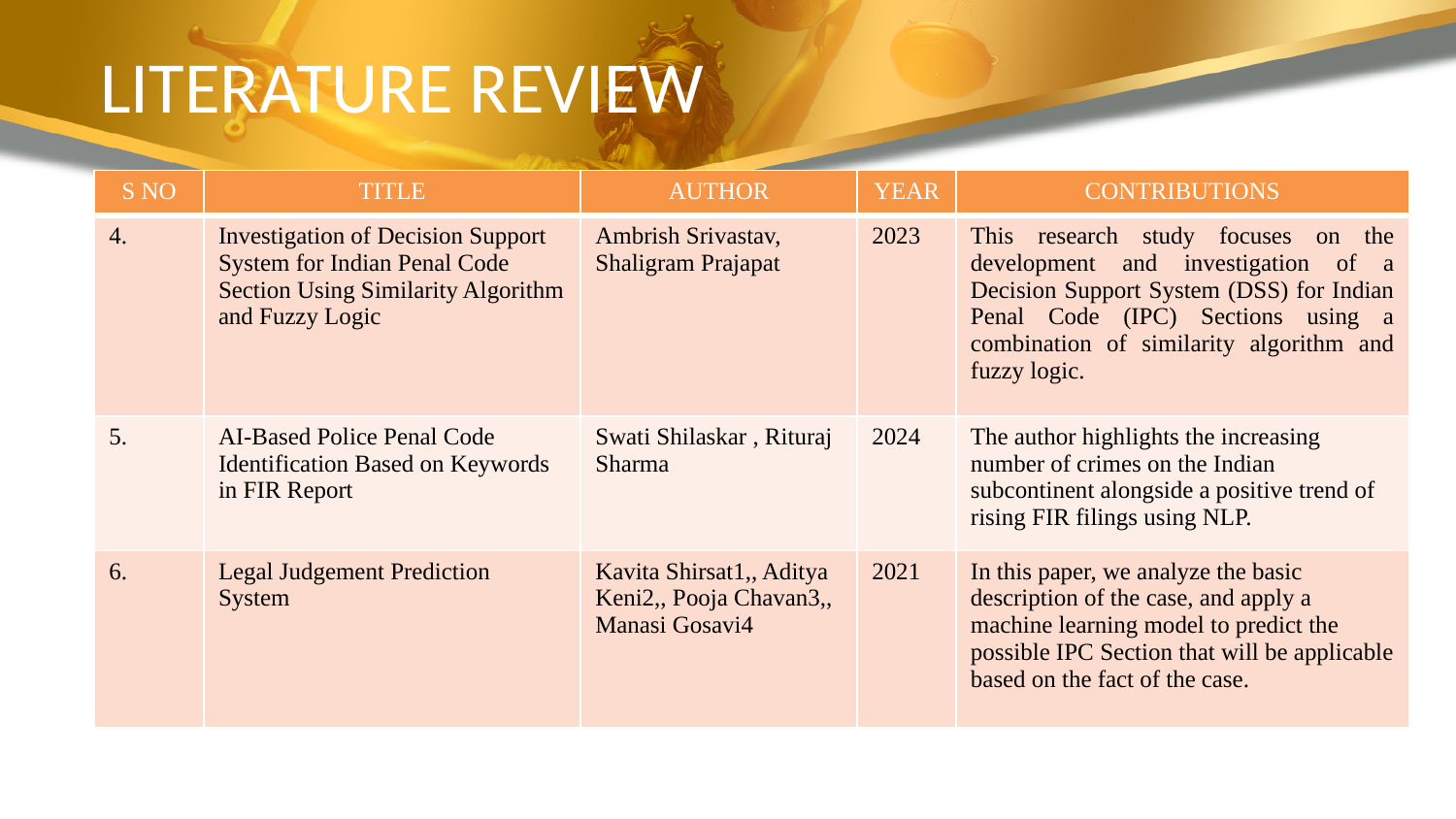

# LITERATURE REVIEW
| S NO | TITLE | AUTHOR | YEAR | CONTRIBUTIONS |
| --- | --- | --- | --- | --- |
| 4. | Investigation of Decision Support System for Indian Penal Code Section Using Similarity Algorithm and Fuzzy Logic | Ambrish Srivastav, Shaligram Prajapat | 2023 | This research study focuses on the development and investigation of a Decision Support System (DSS) for Indian Penal Code (IPC) Sections using a combination of similarity algorithm and fuzzy logic. |
| 5. | AI-Based Police Penal Code Identification Based on Keywords in FIR Report | Swati Shilaskar , Rituraj Sharma | 2024 | The author highlights the increasing number of crimes on the Indian subcontinent alongside a positive trend of rising FIR filings using NLP. |
| 6. | Legal Judgement Prediction System | Kavita Shirsat1,, Aditya Keni2,, Pooja Chavan3,, Manasi Gosavi4 | 2021 | In this paper, we analyze the basic description of the case, and apply a machine learning model to predict the possible IPC Section that will be applicable based on the fact of the case. |